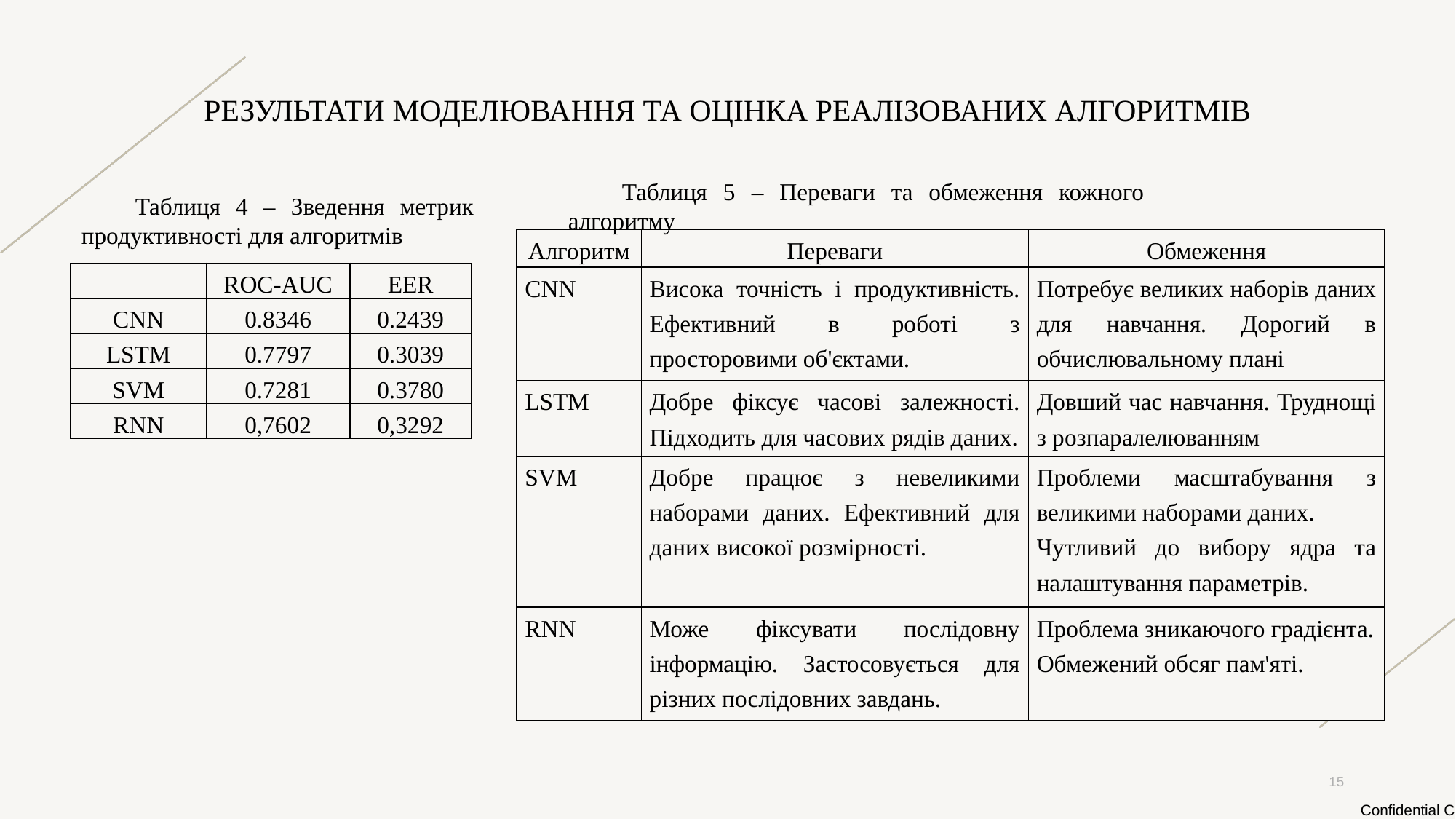

РЕЗУЛЬТАТИ МОДЕЛЮВАННЯ ТА ОЦІНКА РЕАЛІЗОВАНИХ АЛГОРИТМІВ
Таблиця 4 – Зведення метрик продуктивності для алгоритмів
Таблиця 5 – Переваги та обмеження кожного алгоритму
| Алгоритм | Переваги | Обмеження |
| --- | --- | --- |
| CNN | Висока точність і продуктивність. Ефективний в роботі з просторовими об'єктами. | Потребує великих наборів даних для навчання. Дорогий в обчислювальному плані |
| LSTM | Добре фіксує часові залежності. Підходить для часових рядів даних. | Довший час навчання. Труднощі з розпаралелюванням |
| SVM | Добре працює з невеликими наборами даних. Ефективний для даних високої розмірності. | Проблеми масштабування з великими наборами даних. Чутливий до вибору ядра та налаштування параметрів. |
| RNN | Може фіксувати послідовну інформацію. Застосовується для різних послідовних завдань. | Проблема зникаючого градієнта. Обмежений обсяг пам'яті. |
|  | ROC-AUC | EER |
| --- | --- | --- |
| CNN | 0.8346 | 0.2439 |
| LSTM | 0.7797 | 0.3039 |
| SVM | 0.7281 | 0.3780 |
| RNN | 0,7602 | 0,3292 |
15